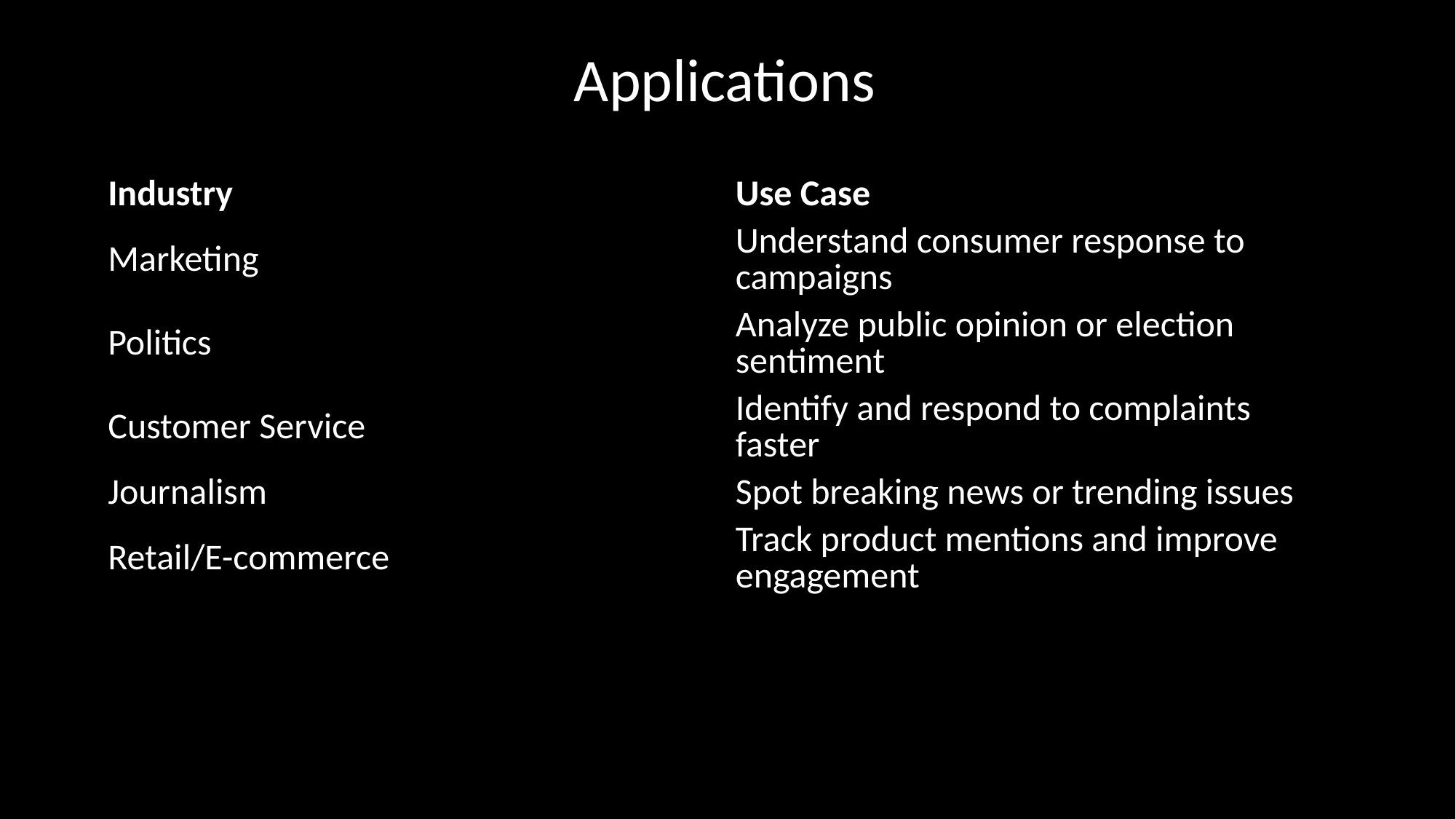

Applications

# Search Problems
| Industry | Use Case |
| --- | --- |
| Marketing | Understand consumer response to campaigns |
| Politics | Analyze public opinion or election sentiment |
| Customer Service | Identify and respond to complaints faster |
| Journalism | Spot breaking news or trending issues |
| Retail/E-commerce | Track product mentions and improve engagement |